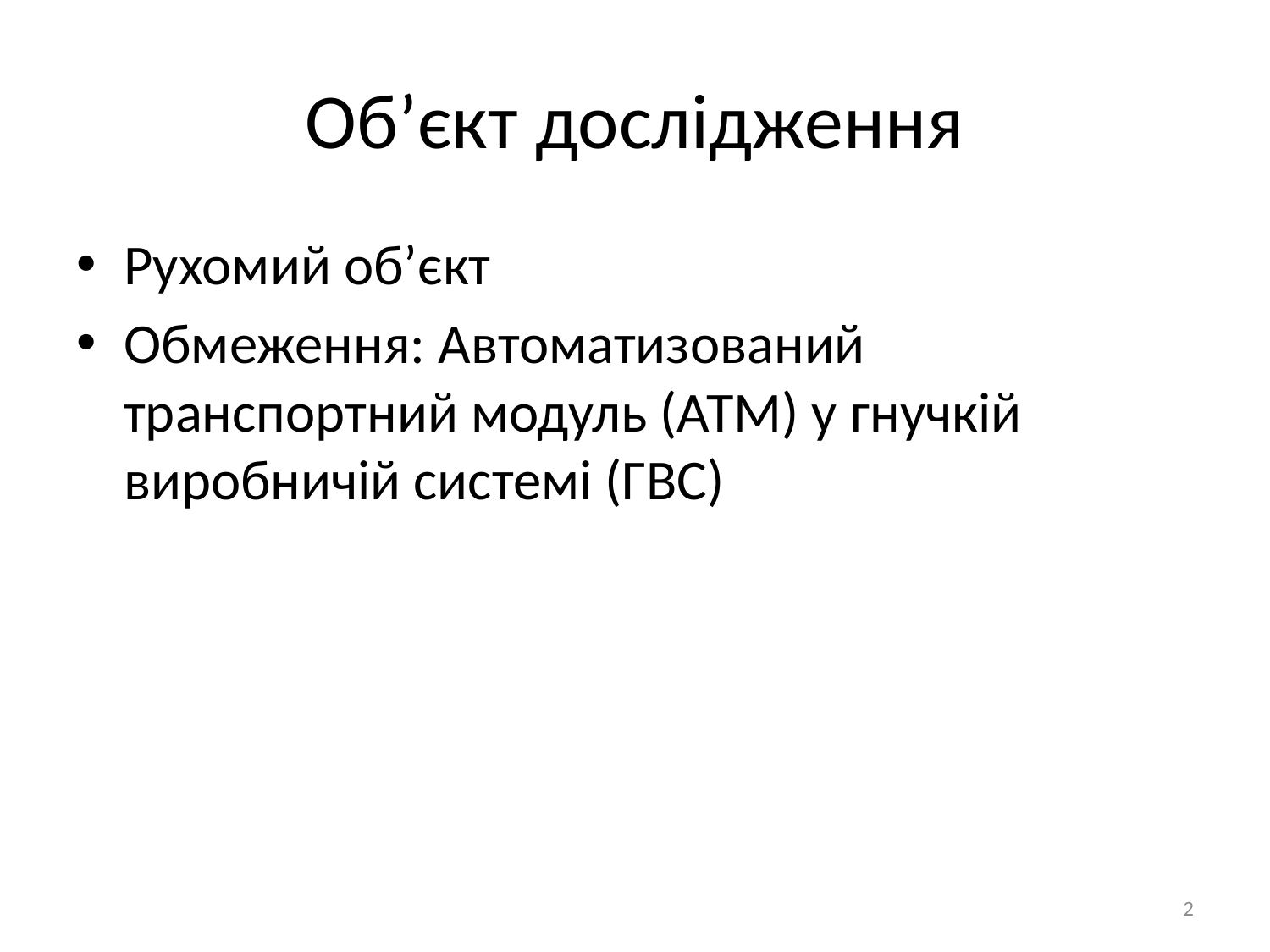

Об’єкт дослідження
Рухомий об’єкт
Обмеження: Автоматизований транспортний модуль (АТМ) у гнучкій виробничій системі (ГВС)
2